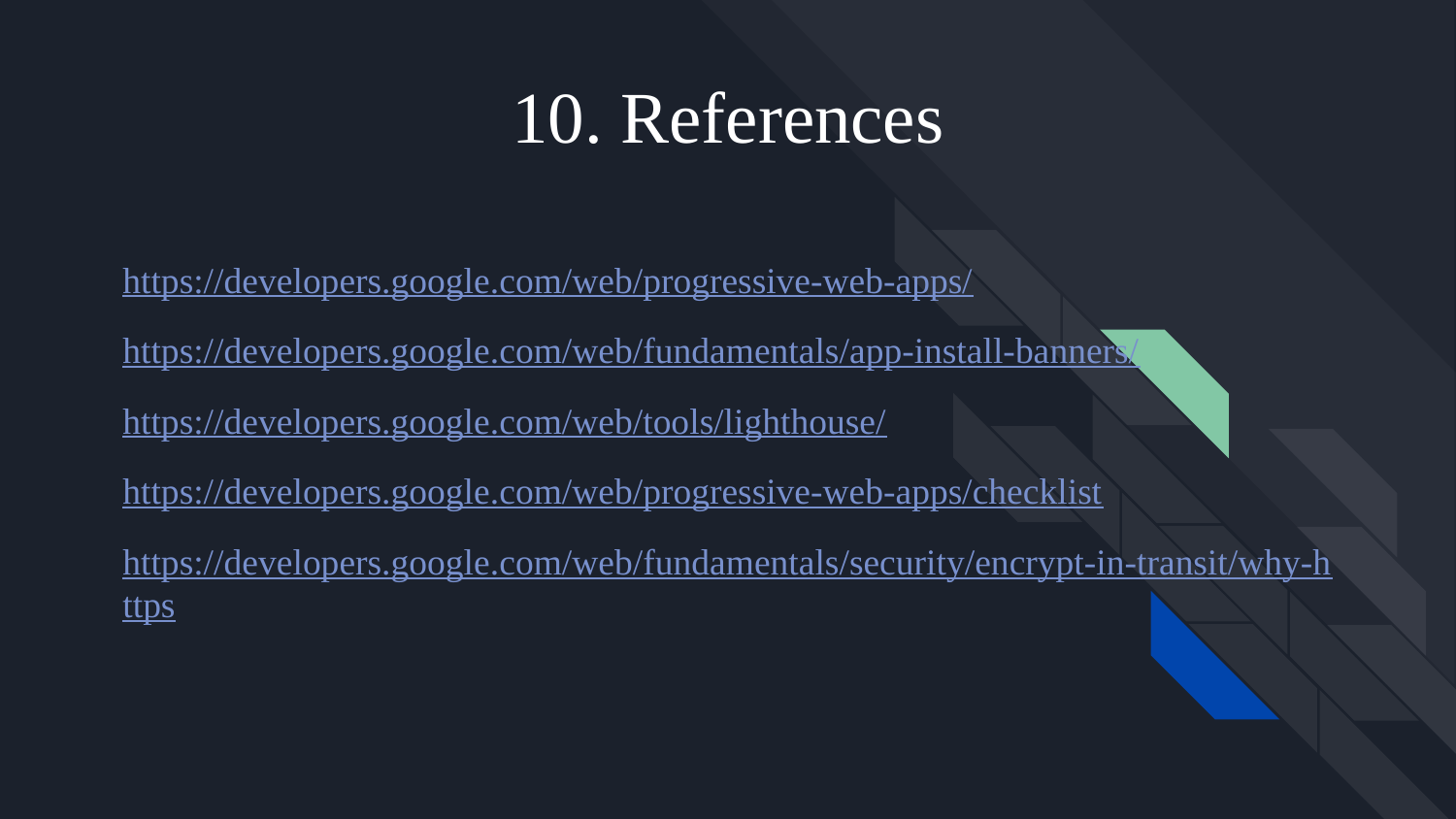

10. References

# https://developers.google.com/web/progressive-web-apps/
https://developers.google.com/web/fundamentals/app-install-banners/
https://developers.google.com/web/tools/lighthouse/
https://developers.google.com/web/progressive-web-apps/checklist
https://developers.google.com/web/fundamentals/security/encrypt-in-transit/why-https